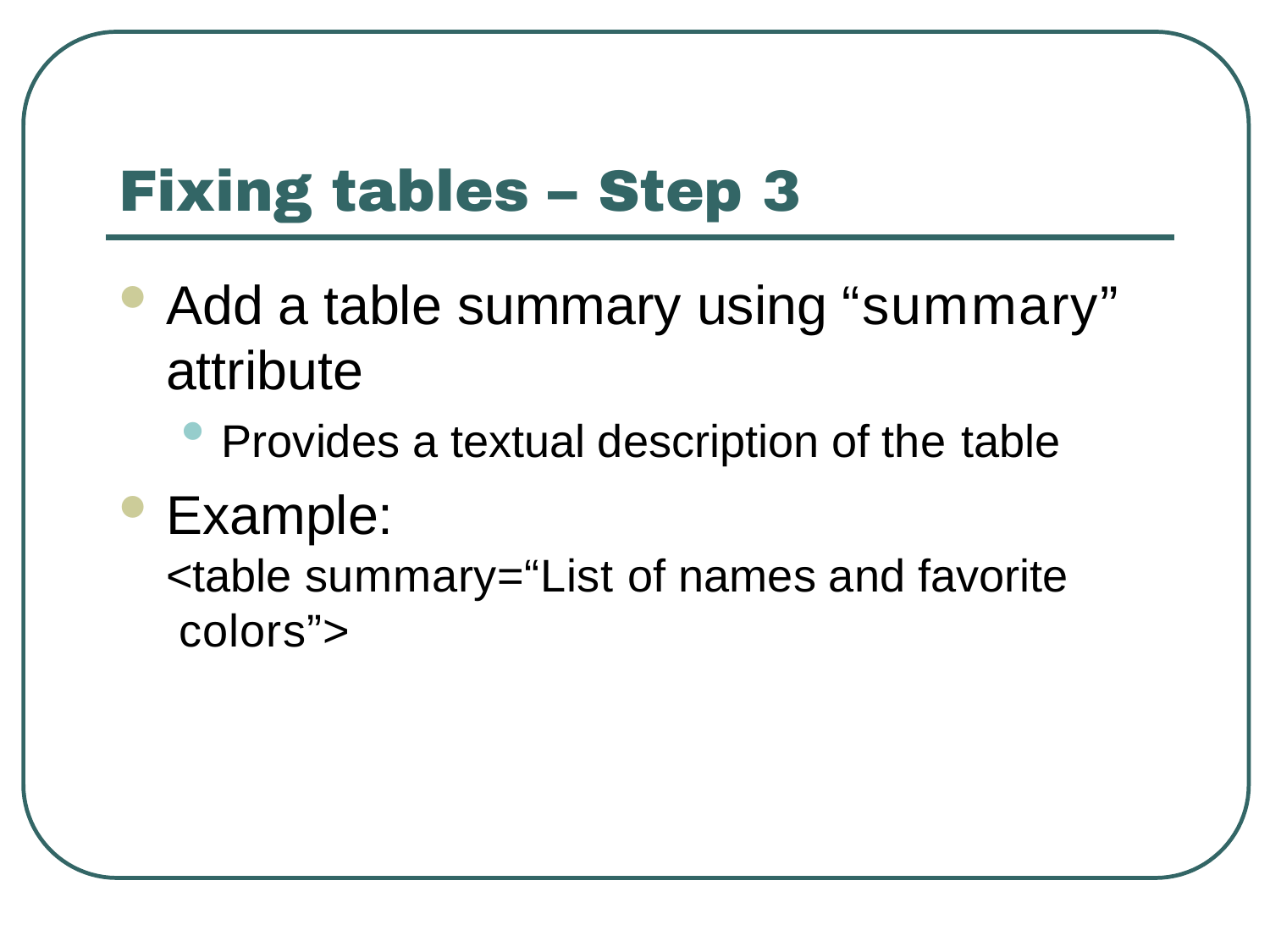

# Fixing tables – Step 3
Add a table summary using “summary”
attribute
Provides a textual description of the table
Example:
<table summary=“List of names and favorite  colors”>